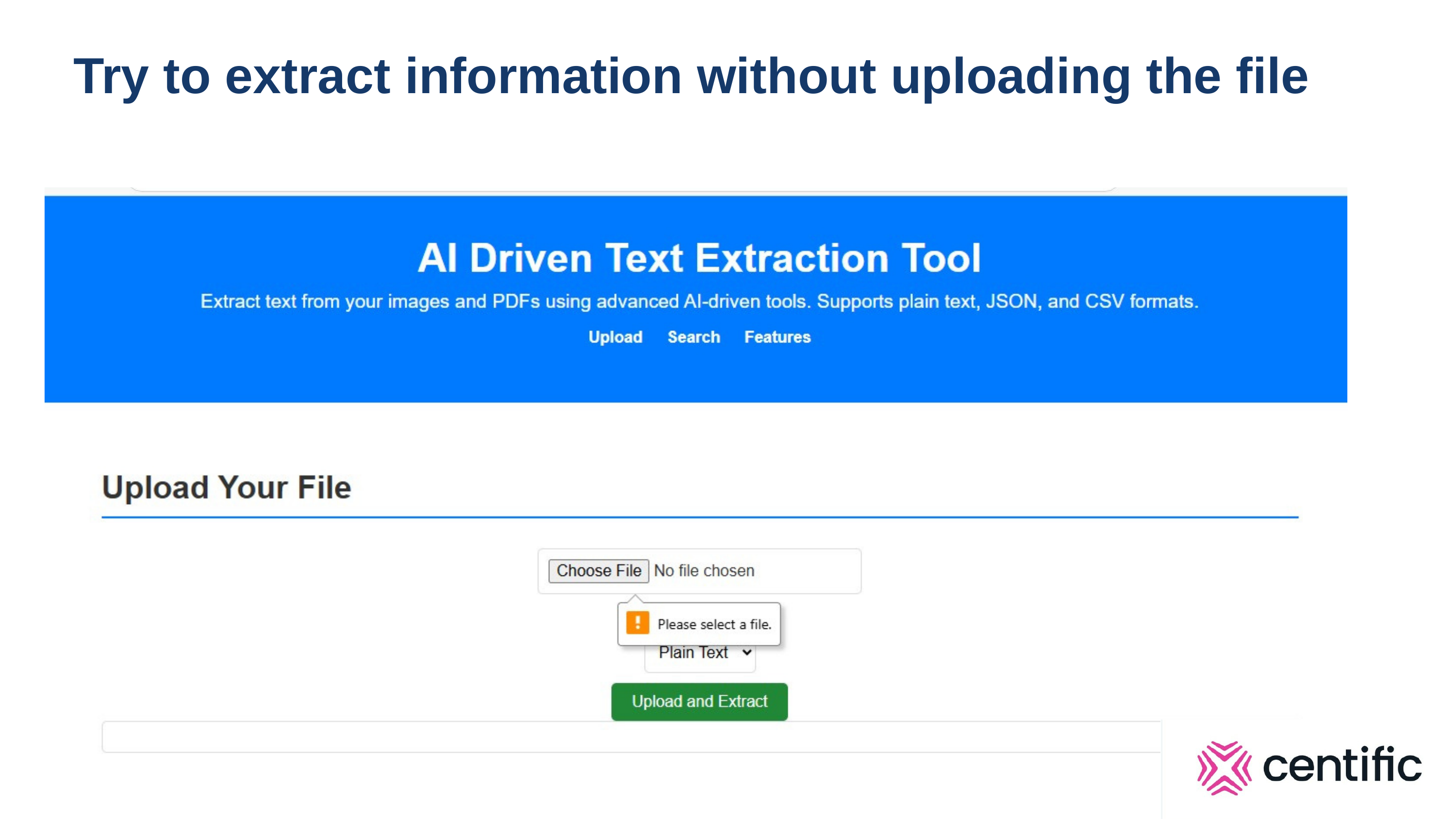

Try to extract information without uploading the file